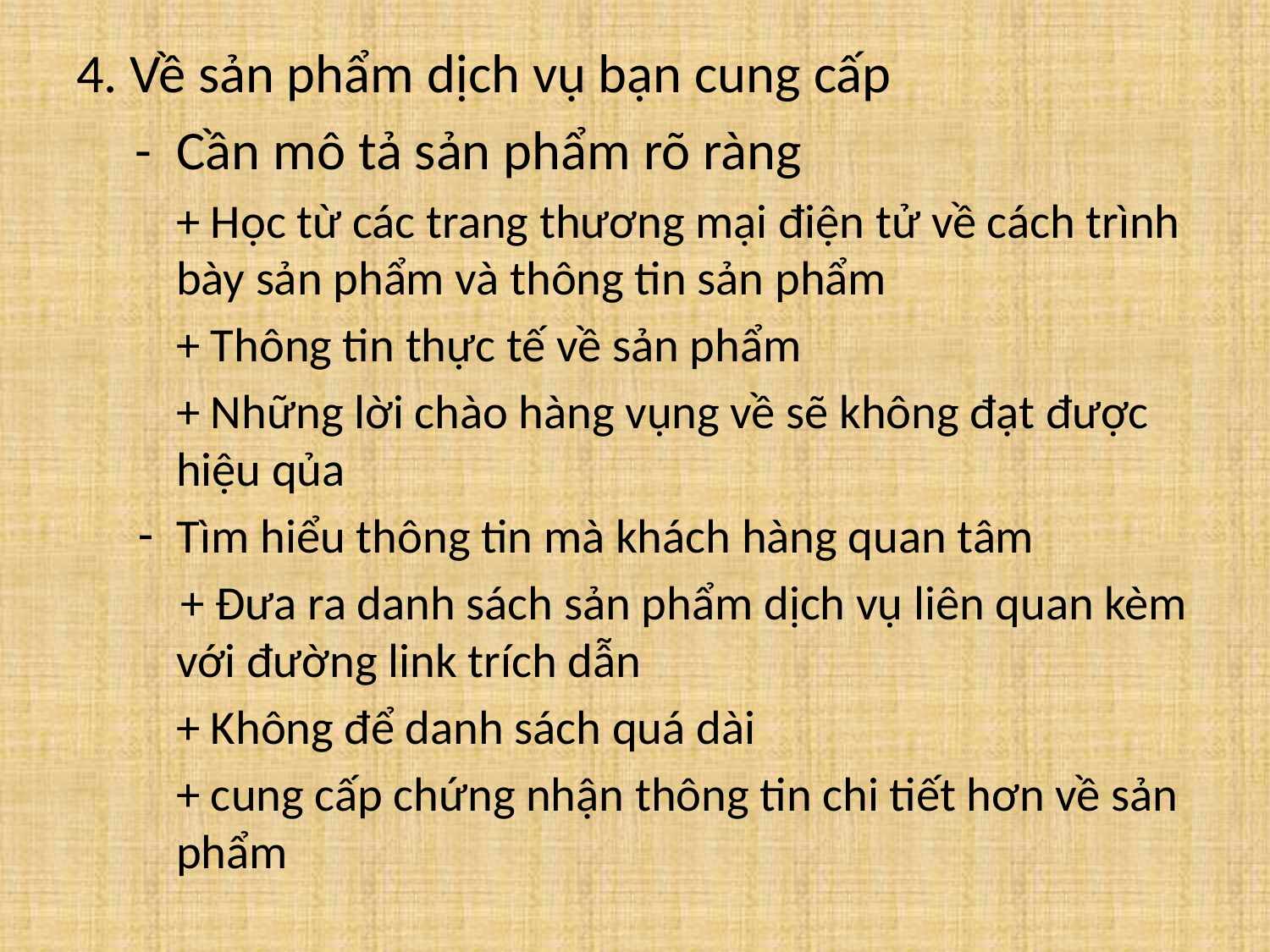

4. Về sản phẩm dịch vụ bạn cung cấp
  	 -  Cần mô tả sản phẩm rõ ràng
	+ Học từ các trang thương mại điện tử về cách trình bày sản phẩm và thông tin sản phẩm
	+ Thông tin thực tế về sản phẩm
	+ Những lời chào hàng vụng về sẽ không đạt được hiệu qủa
Tìm hiểu thông tin mà khách hàng quan tâm
    + Đưa ra danh sách sản phẩm dịch vụ liên quan kèm với đường link trích dẫn
	+ Không để danh sách quá dài
	+ cung cấp chứng nhận thông tin chi tiết hơn về sản phẩm